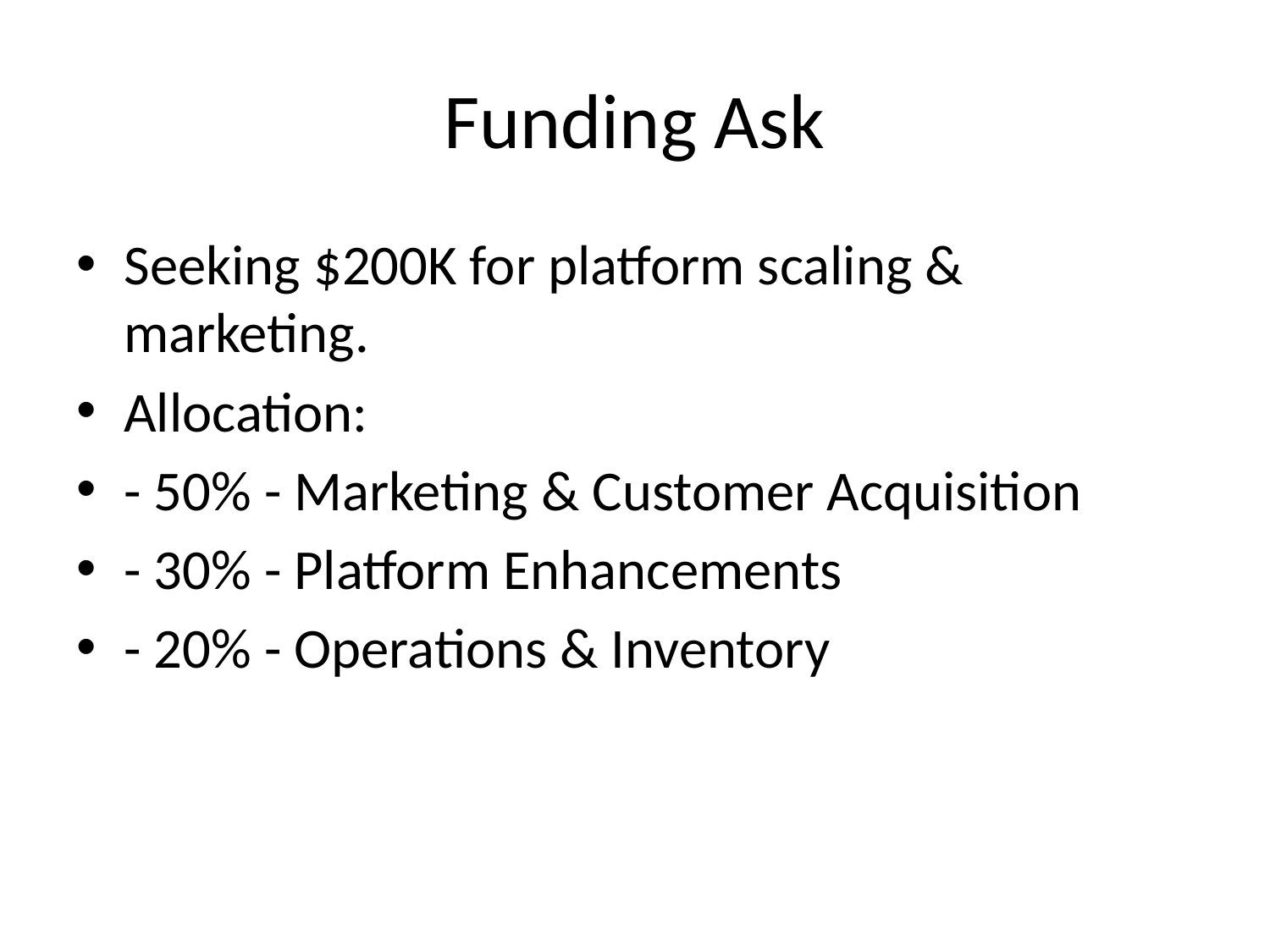

# Funding Ask
Seeking $200K for platform scaling & marketing.
Allocation:
- 50% - Marketing & Customer Acquisition
- 30% - Platform Enhancements
- 20% - Operations & Inventory